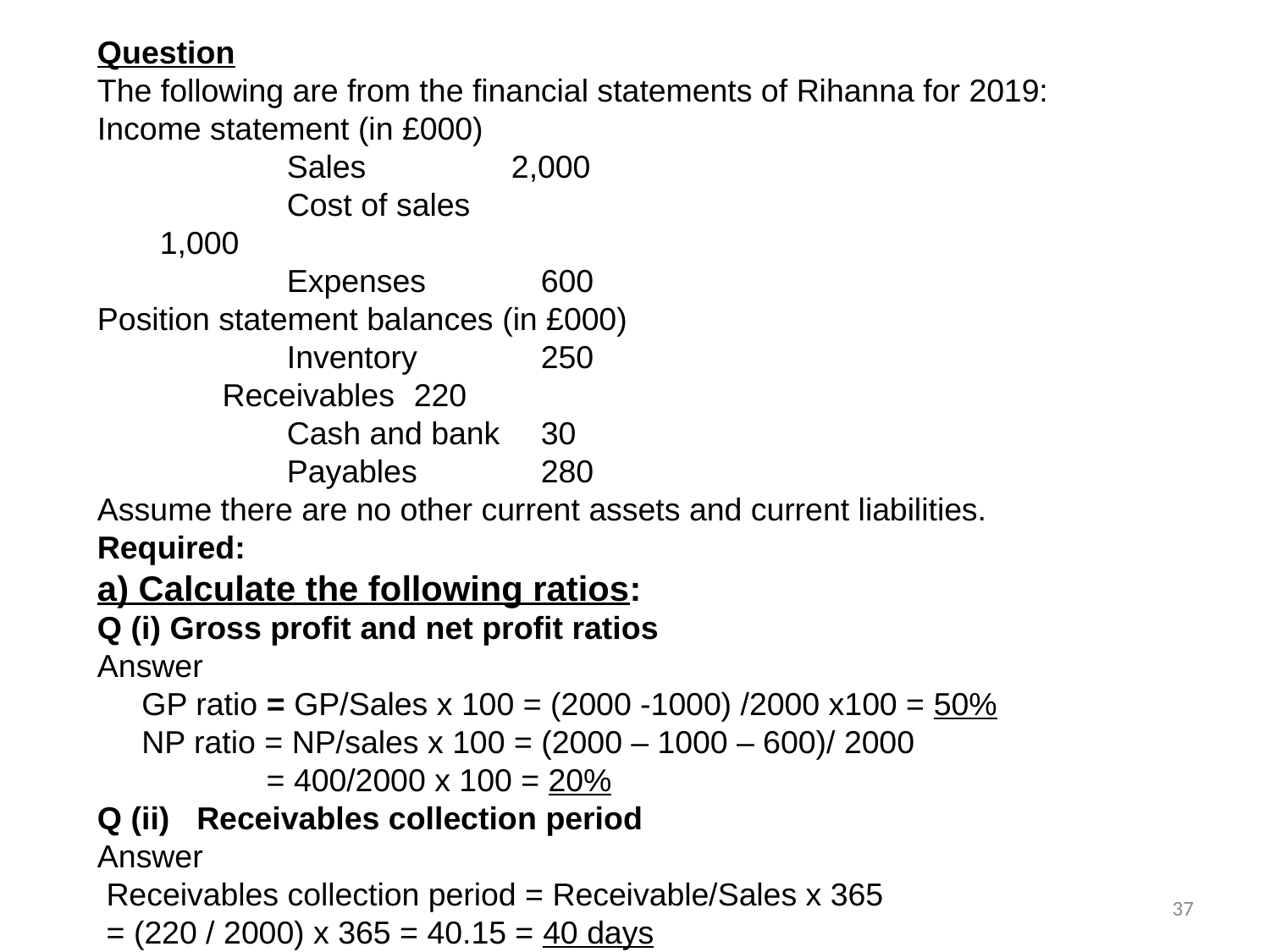

Question
The following are from the financial statements of Rihanna for 2019:
Income statement (in £000)
		Sales	           2,000
		Cost of sales                                                                1,000
		Expenses	600
Position statement balances (in £000)
		Inventory	250
	       Receivables	220
		Cash and bank	30
		Payables	280
Assume there are no other current assets and current liabilities.
Required:
a) Calculate the following ratios:
Q (i) Gross profit and net profit ratios
Answer
     GP ratio = GP/Sales x 100 = (2000 -1000) /2000 x100 = 50%
     NP ratio = NP/sales x 100 = (2000 – 1000 – 600)/ 2000
                   = 400/2000 x 100 = 20%
Q (ii)   Receivables collection period
Answer
 Receivables collection period = Receivable/Sales x 365
 = (220 / 2000) x 365 = 40.15 = 40 days

37